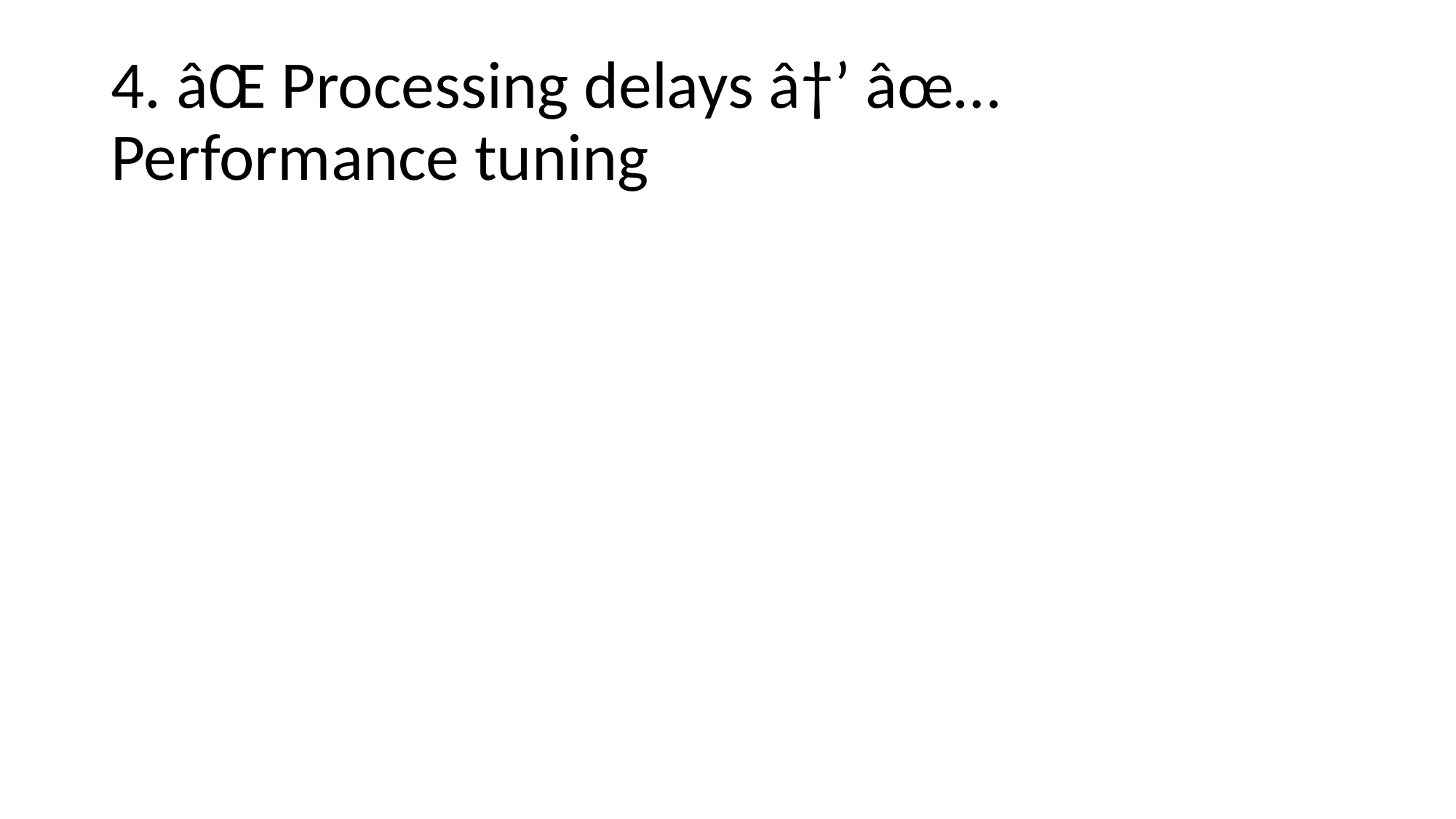

# 4. âŒ Processing delays â†’ âœ… Performance tuning